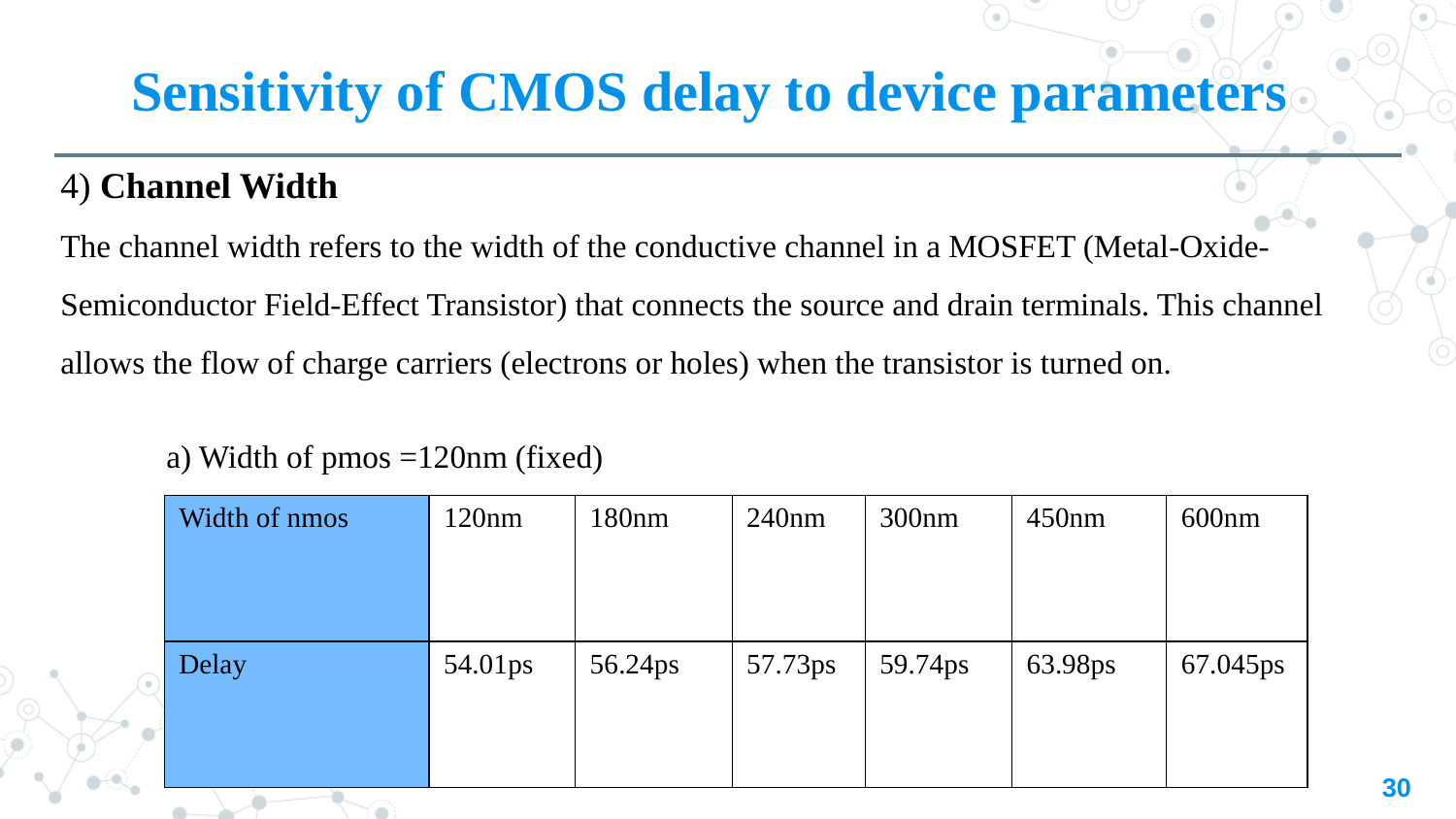

Sensitivity of CMOS delay to device parameters
4) Channel Width
The channel width refers to the width of the conductive channel in a MOSFET (Metal-Oxide-Semiconductor Field-Effect Transistor) that connects the source and drain terminals. This channel allows the flow of charge carriers (electrons or holes) when the transistor is turned on.
a) Width of pmos =120nm (fixed)
| Width of nmos | 120nm | 180nm | 240nm | 300nm | 450nm | 600nm |
| --- | --- | --- | --- | --- | --- | --- |
| Delay | 54.01ps | 56.24ps | 57.73ps | 59.74ps | 63.98ps | 67.045ps |
30